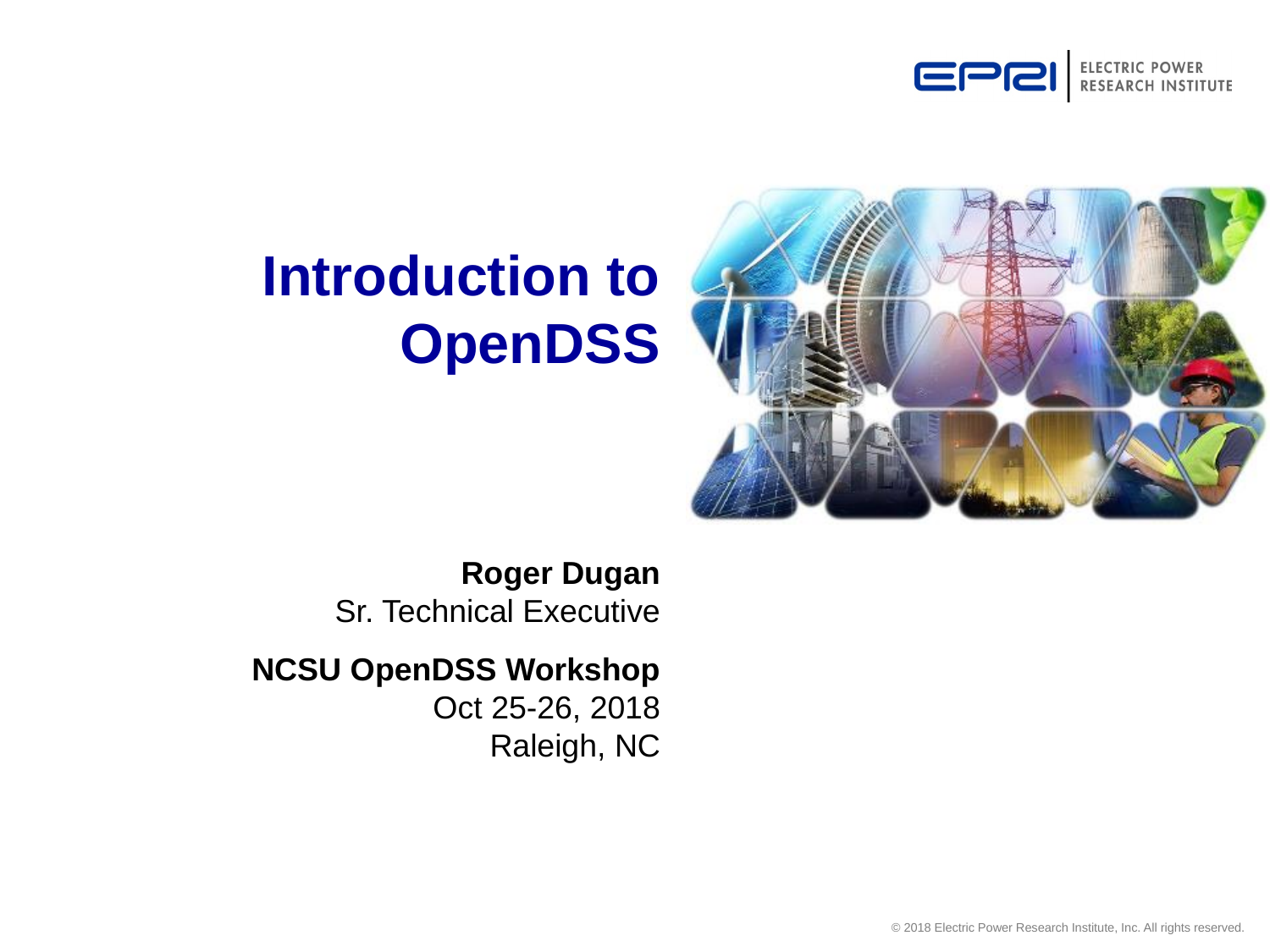

# Introduction to OpenDSS
Roger Dugan
Sr. Technical Executive
NCSU OpenDSS Workshop
Oct 25-26, 2018
Raleigh, NC